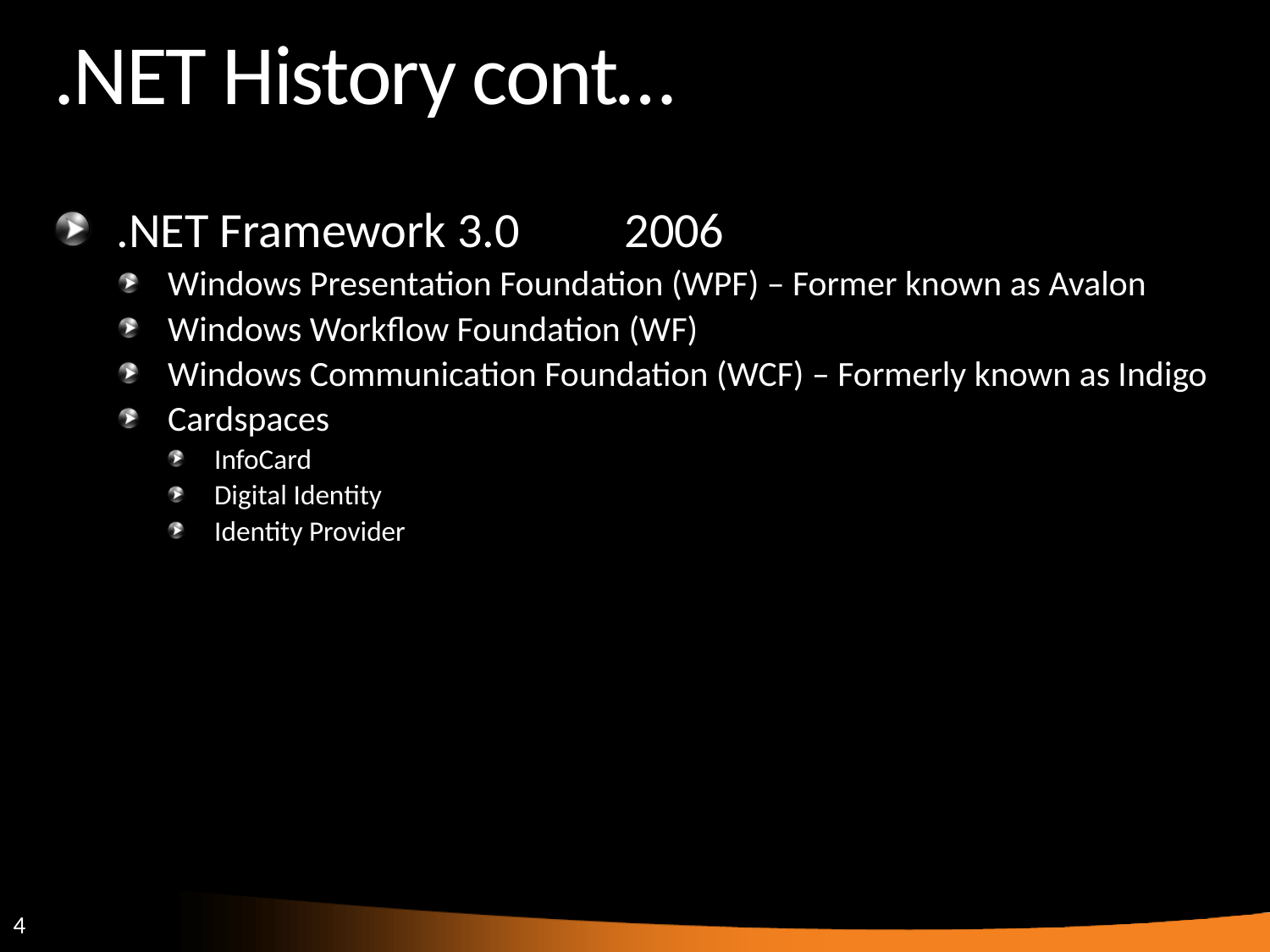

# .NET History cont…
.NET Framework 3.0 	2006
Windows Presentation Foundation (WPF) – Former known as Avalon
Windows Workflow Foundation (WF)
Windows Communication Foundation (WCF) – Formerly known as Indigo
Cardspaces
InfoCard
Digital Identity
Identity Provider